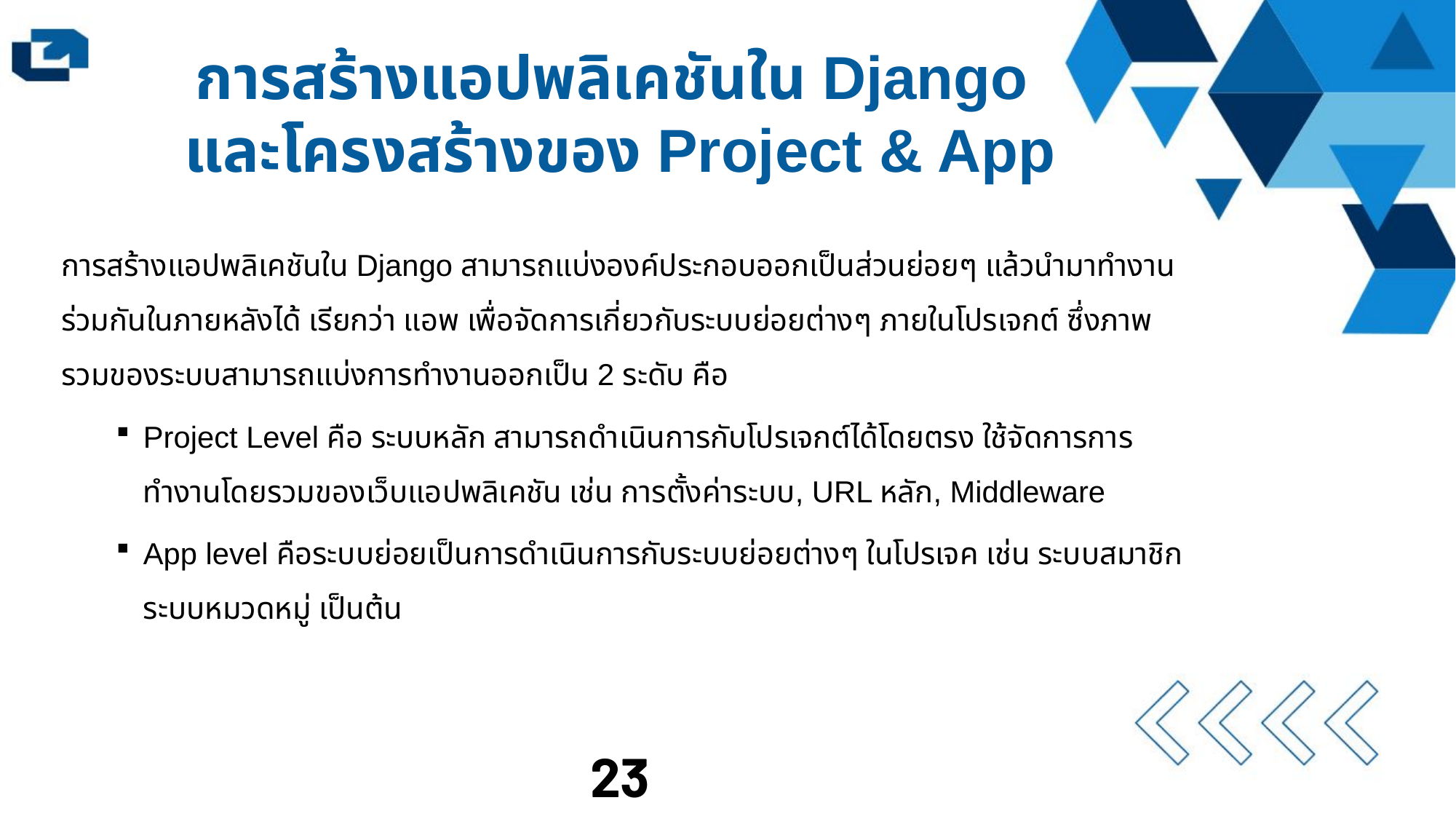

การสร้างแอปพลิเคชันใน Django
และโครงสร้างของ Project & App
การสร้างแอปพลิเคชันใน Django สามารถแบ่งองค์ประกอบออกเป็นส่วนย่อยๆ แล้วนำมาทำงานร่วมกันในภายหลังได้ เรียกว่า แอพ เพื่อจัดการเกี่ยวกับระบบย่อยต่างๆ ภายในโปรเจกต์ ซึ่งภาพรวมของระบบสามารถแบ่งการทำงานออกเป็น 2 ระดับ คือ
Project Level คือ ระบบหลัก สามารถดำเนินการกับโปรเจกต์ได้โดยตรง ใช้จัดการการทำงานโดยรวมของเว็บแอปพลิเคชัน เช่น การตั้งค่าระบบ, URL หลัก, Middleware
App level คือระบบย่อยเป็นการดำเนินการกับระบบย่อยต่างๆ ในโปรเจค เช่น ระบบสมาชิก ระบบหมวดหมู่ เป็นต้น
23